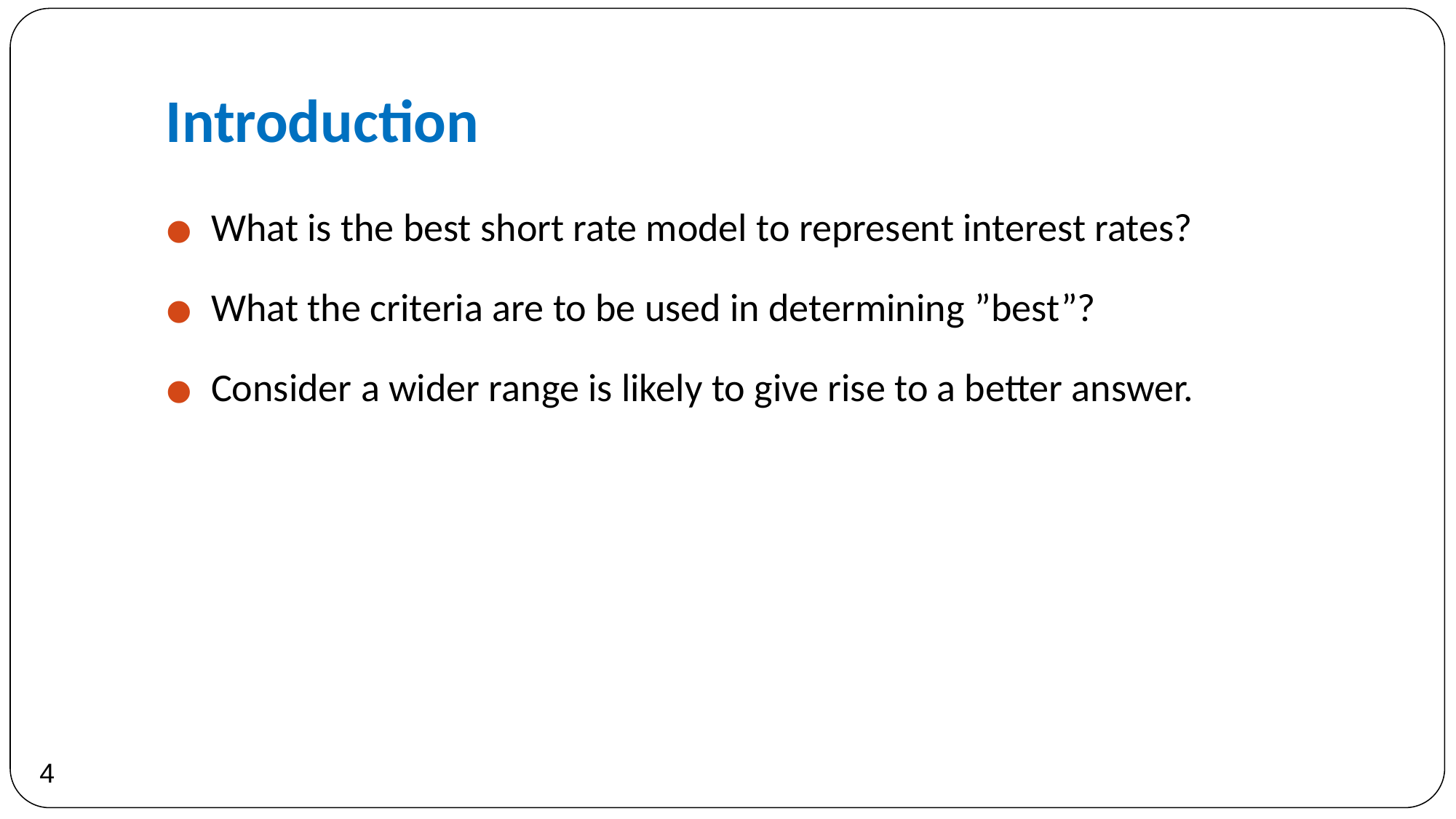

# Introduction
What is the best short rate model to represent interest rates?
What the criteria are to be used in determining ”best”?
Consider a wider range is likely to give rise to a better answer.